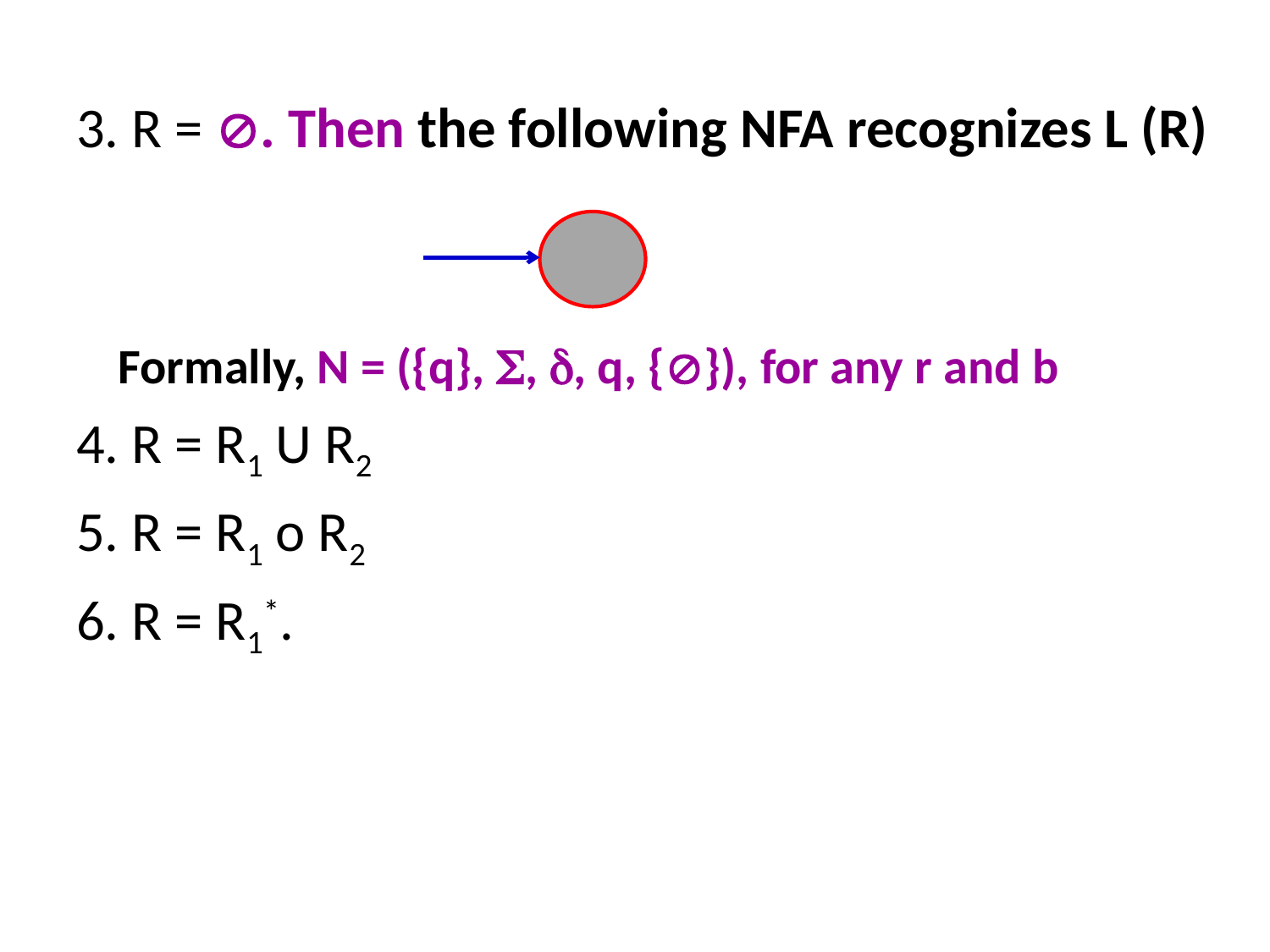

3. R = ∅. Then the following NFA recognizes L (R)

4. R = R1 U R2
5. R = R1 o R2
6. R = R1*.

Formally, N = ({q}, Σ, δ, q, {∅}), for any r and b